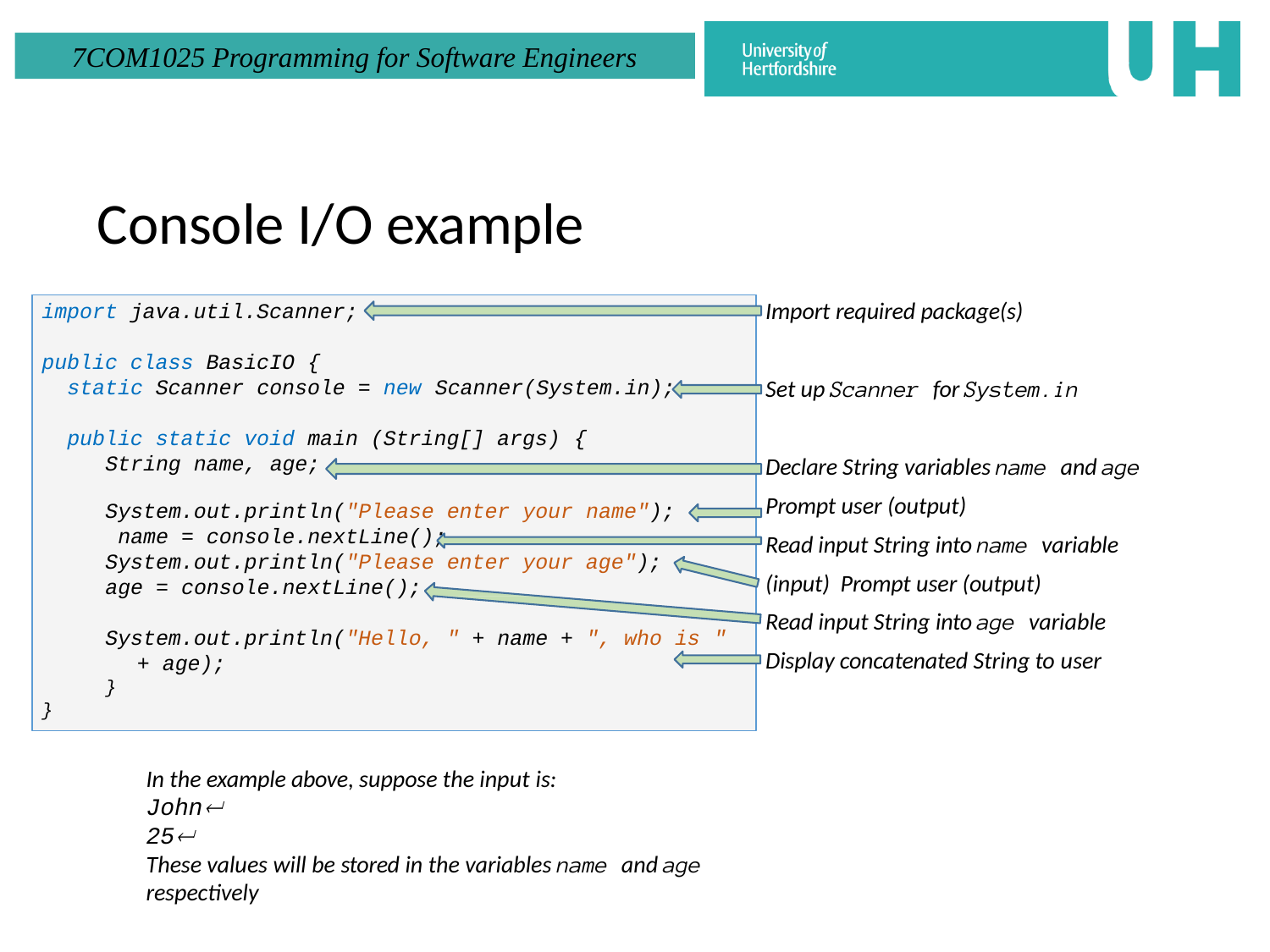

# Console I/O example

Import required package(s)
import java.util.Scanner;

public class BasicIO {
static Scanner console = new Scanner(System.in);
Set up Scanner for System.in

public static void main (String[] args) {
String name, age;
Declare String variables name and age
Prompt user (output)
Read input String into name variable (input)  Prompt user (output)
Read input String into age variable
Display concatenated String to user

System.out.println("Please enter your name");  name = console.nextLine();  System.out.println("Please enter your age");  age = console.nextLine();

System.out.println("Hello, " + name + ", who is "
+ age);
}

}
In the example above, suppose the input is:
John↵
25↵
These values will be stored in the variables name and age respectively